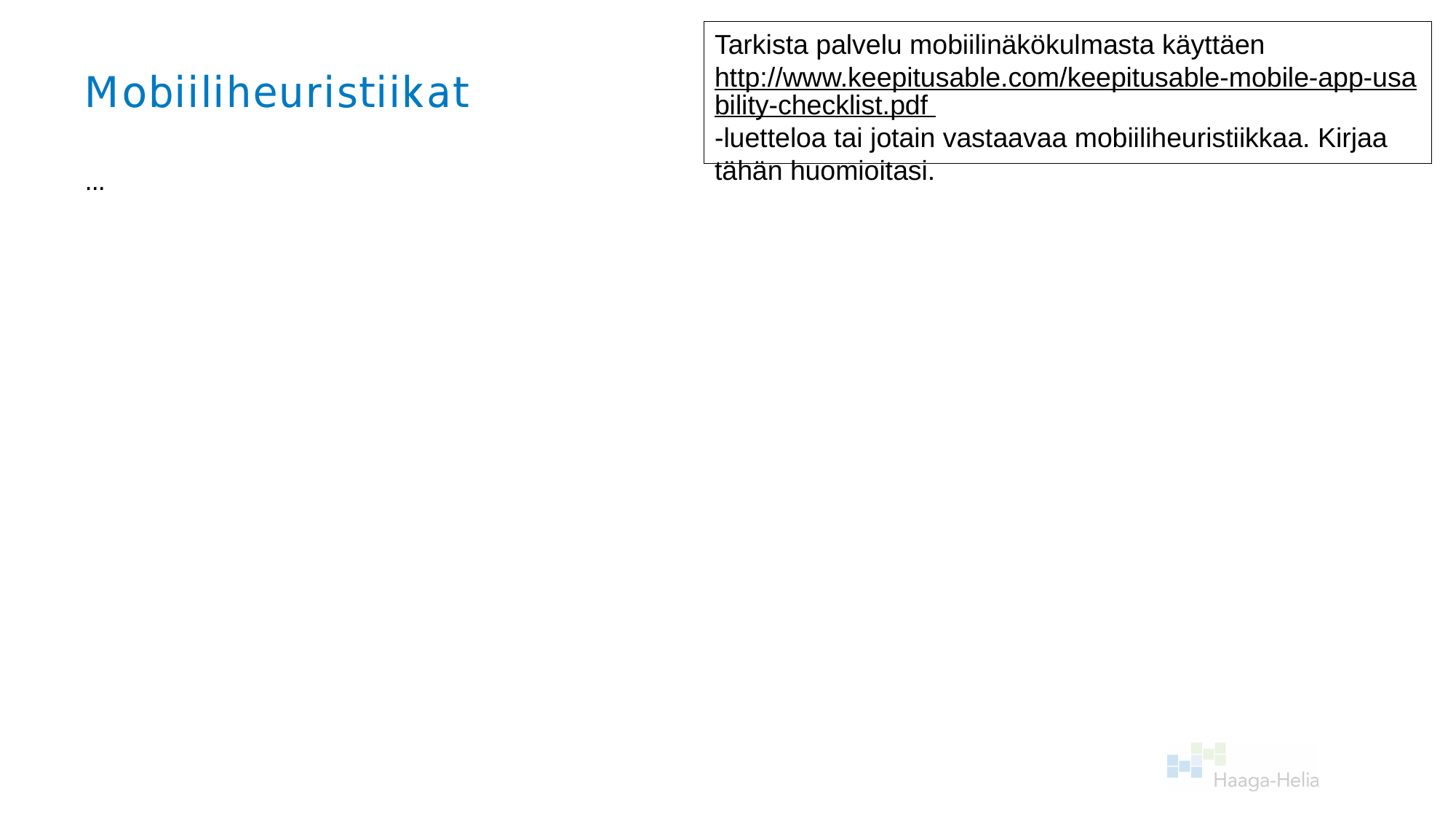

Tarkista palvelu mobiilinäkökulmasta käyttäen http://www.keepitusable.com/keepitusable-mobile-app-usability-checklist.pdf -luetteloa tai jotain vastaavaa mobiiliheuristiikkaa. Kirjaa tähän huomioitasi.
Mobiiliheuristiikat
…